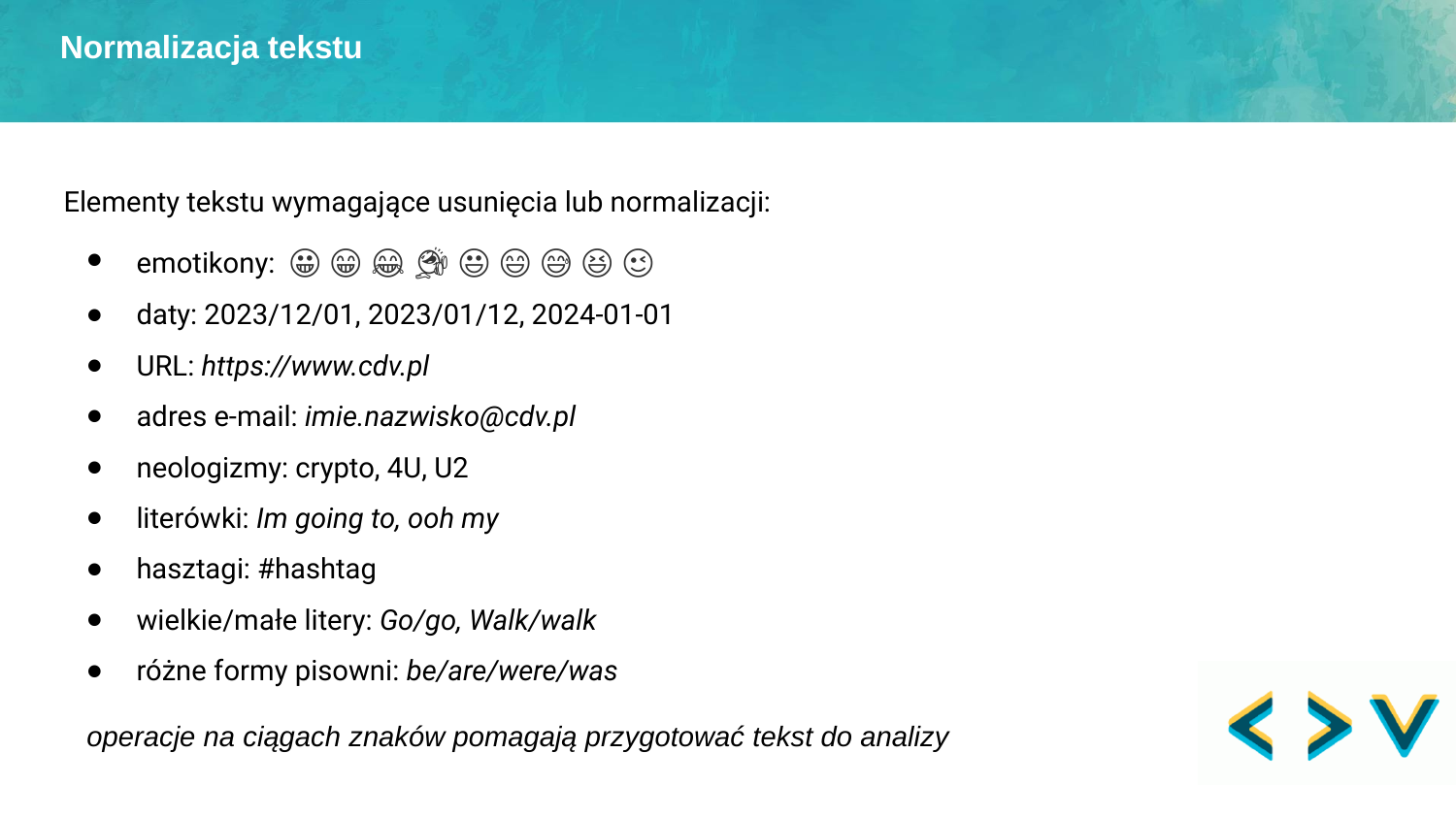

Normalizacja tekstu
Elementy tekstu wymagające usunięcia lub normalizacji:
emotikony:  😀 😁 😂 🤣 😃 😄 😅 😆 😉
daty: 2023/12/01, 2023/01/12, 2024-01-01
URL: https://www.cdv.pl
adres e-mail: imie.nazwisko@cdv.pl
neologizmy: crypto, 4U, U2
literówki: Im going to, ooh my
hasztagi: #hashtag
wielkie/małe litery: Go/go, Walk/walk
różne formy pisowni: be/are/were/was

operacje na ciągach znaków pomagają przygotować tekst do analizy